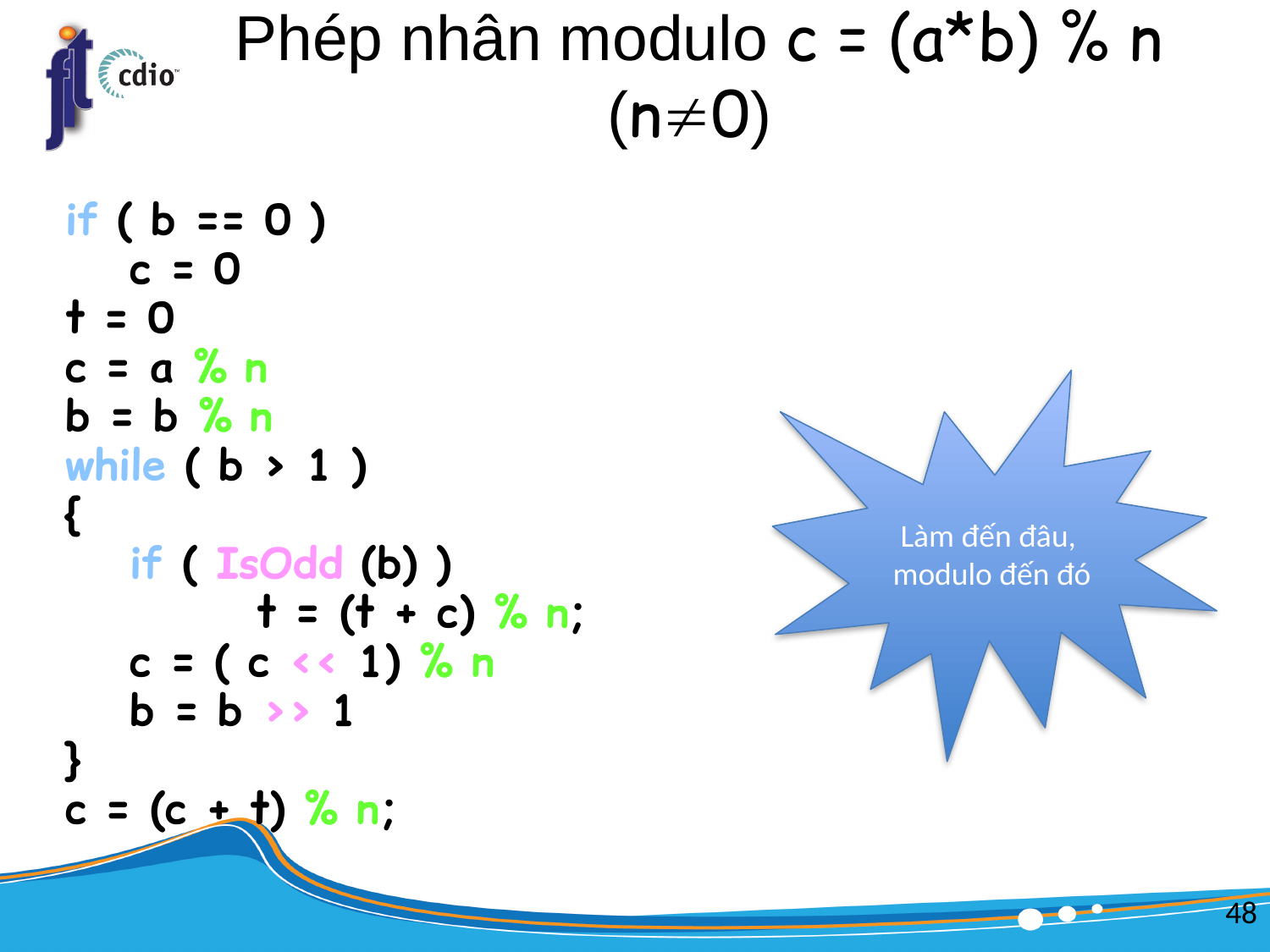

# Phép nhân modulo c = (a*b) % n (n≠0)
if ( b == 0 )
	c = 0
t = 0
c = a % n
b = b % n
while ( b > 1 )
{
	if ( IsOdd (b) )
		t = (t + c) % n;
	c = ( c << 1) % n
	b = b >> 1
}
c = (c + t) % n;
Làm đến đâu,
modulo đến đó
48